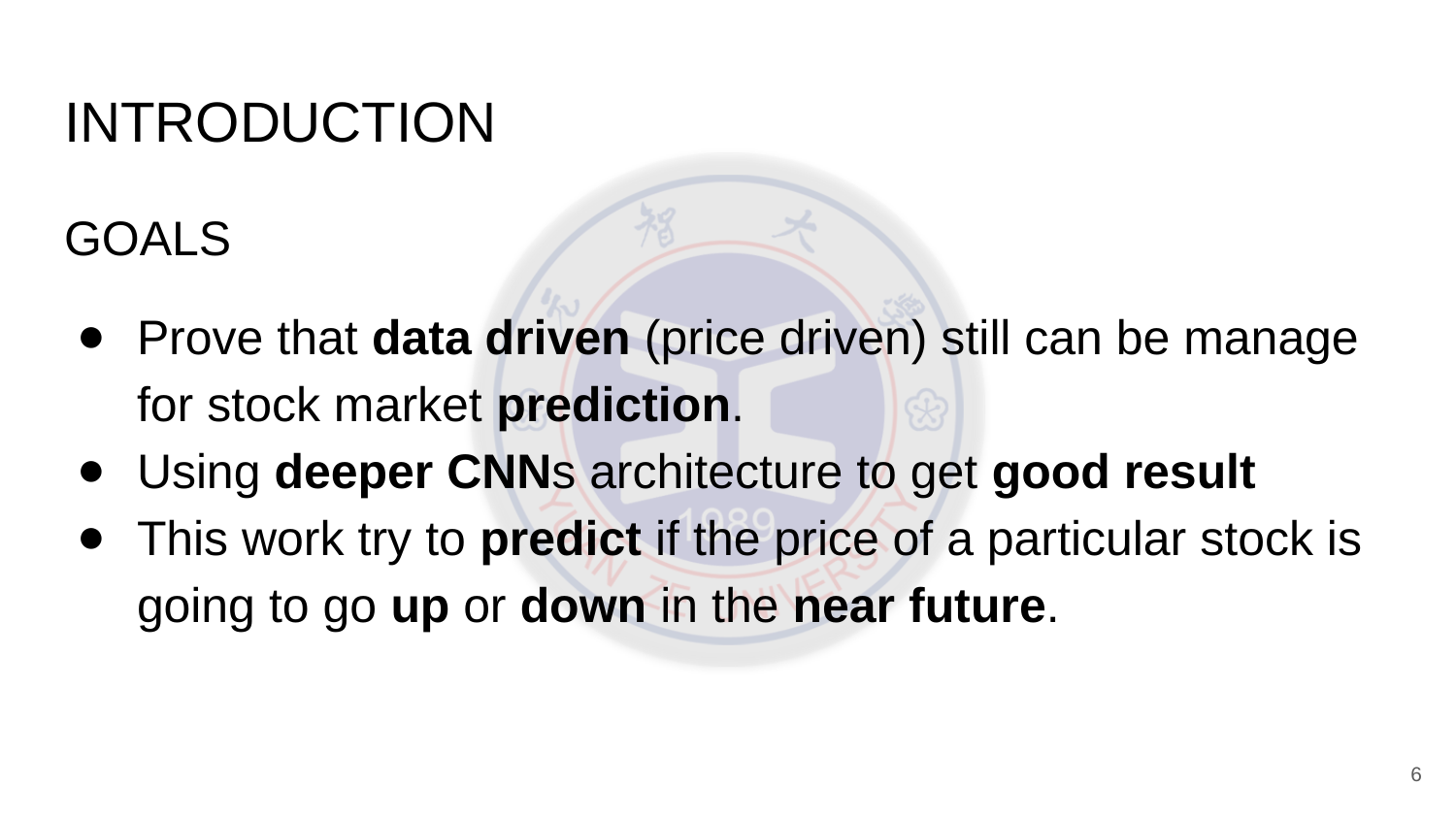

# INTRODUCTION
GOALS
Prove that data driven (price driven) still can be manage for stock market prediction.
Using deeper CNNs architecture to get good result
This work try to predict if the price of a particular stock is going to go up or down in the near future.
6